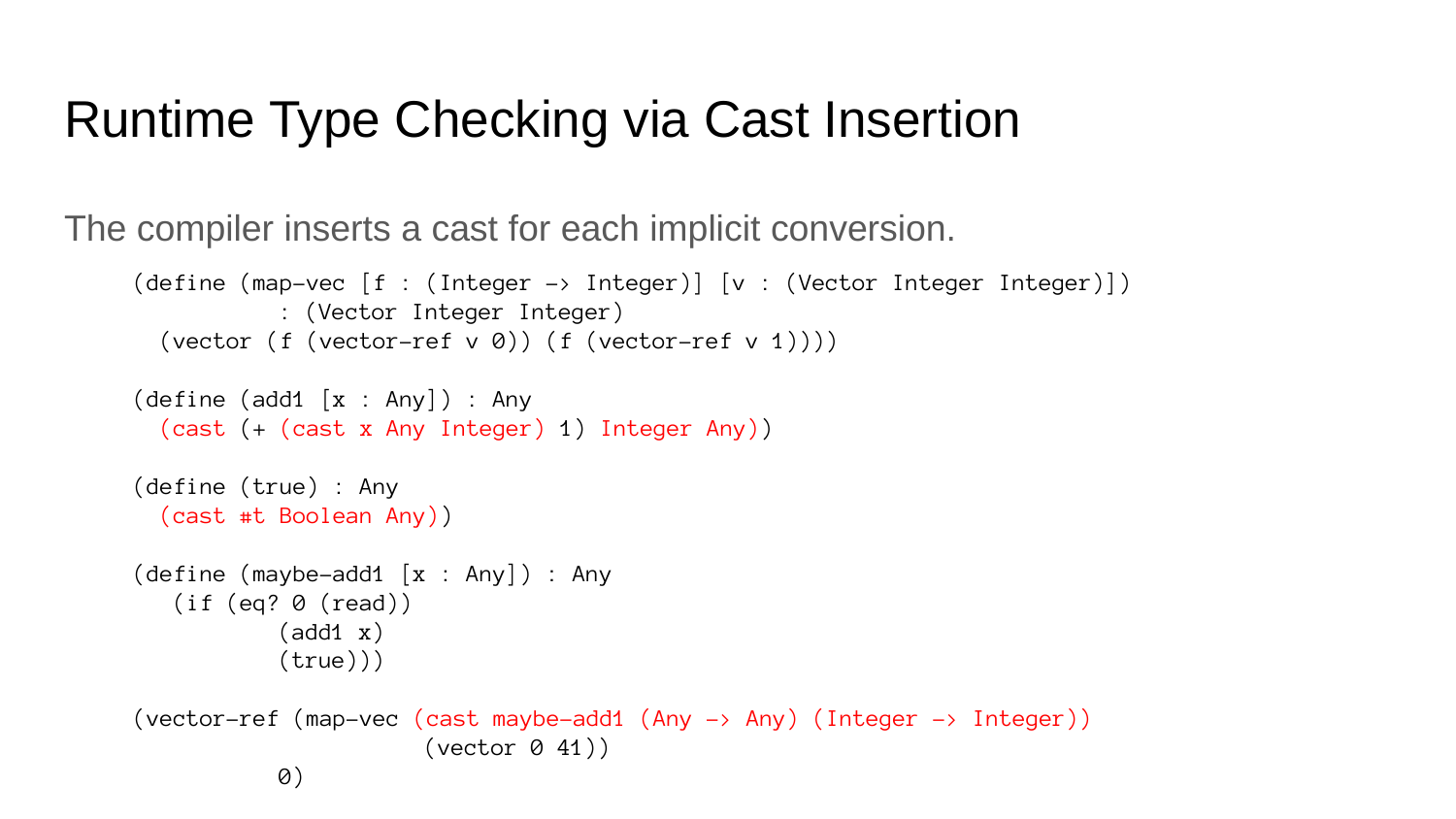

# Runtime Type Checking via Cast Insertion
The compiler inserts a cast for each implicit conversion.
(define (map-vec [f : (Integer -> Integer)] [v : (Vector Integer Integer)])
       	: (Vector Integer Integer)
  (vector (f (vector-ref v 0)) (f (vector-ref v 1))))

(define (add1 [x : Any]) : Any
  (cast (+ (cast x Any Integer) 1) Integer Any))

(define (true) : Any
  (cast #t Boolean Any))

(define (maybe-add1 [x : Any]) : Any
   (if (eq? 0 (read))
  	(add1 x)
  	(true)))

(vector-ref (map-vec (cast maybe-add1 (Any -> Any) (Integer -> Integer))
   	  	(vector 0 41))
    	0)